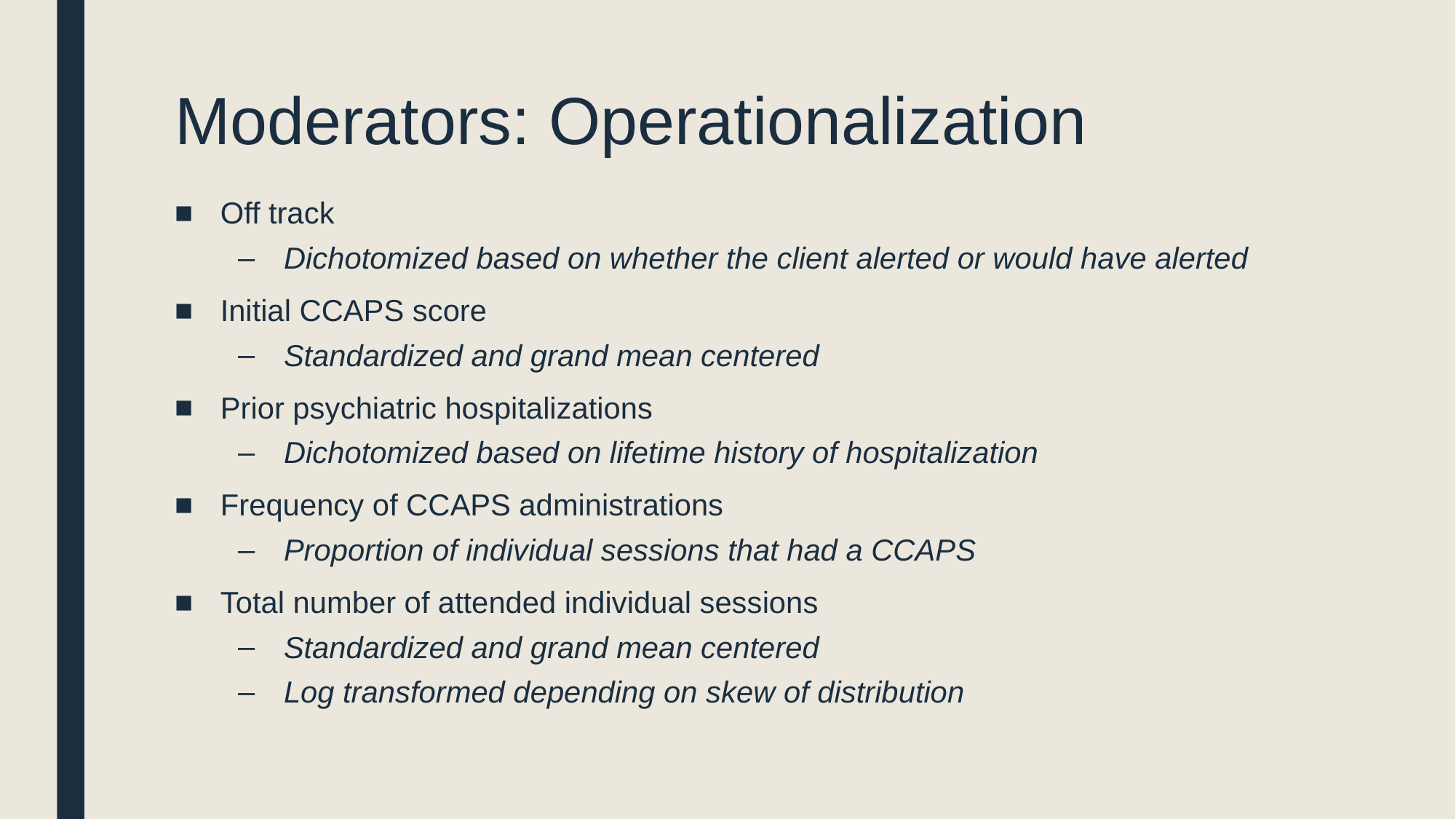

# Moderators: Operationalization
Off track
Dichotomized based on whether the client alerted or would have alerted
Initial CCAPS score
Standardized and grand mean centered
Prior psychiatric hospitalizations
Dichotomized based on lifetime history of hospitalization
Frequency of CCAPS administrations
Proportion of individual sessions that had a CCAPS
Total number of attended individual sessions
Standardized and grand mean centered
Log transformed depending on skew of distribution